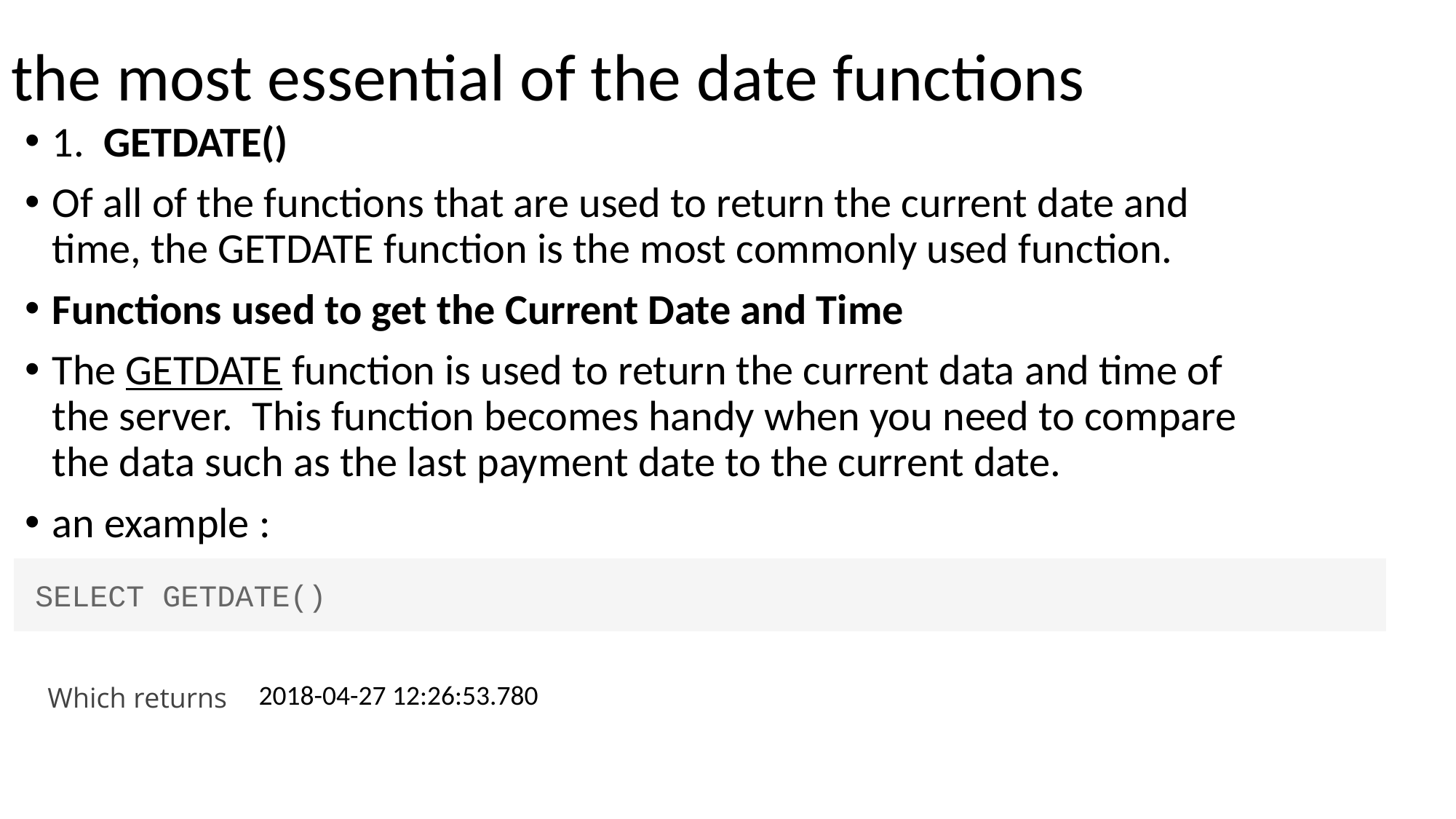

# the most essential of the date functions
1.  GETDATE()
Of all of the functions that are used to return the current date and time, the GETDATE function is the most commonly used function.
Functions used to get the Current Date and Time
The GETDATE function is used to return the current data and time of the server.  This function becomes handy when you need to compare the data such as the last payment date to the current date.
an example :

SELECT GETDATE()
2018-04-27 12:26:53.780
Which returns